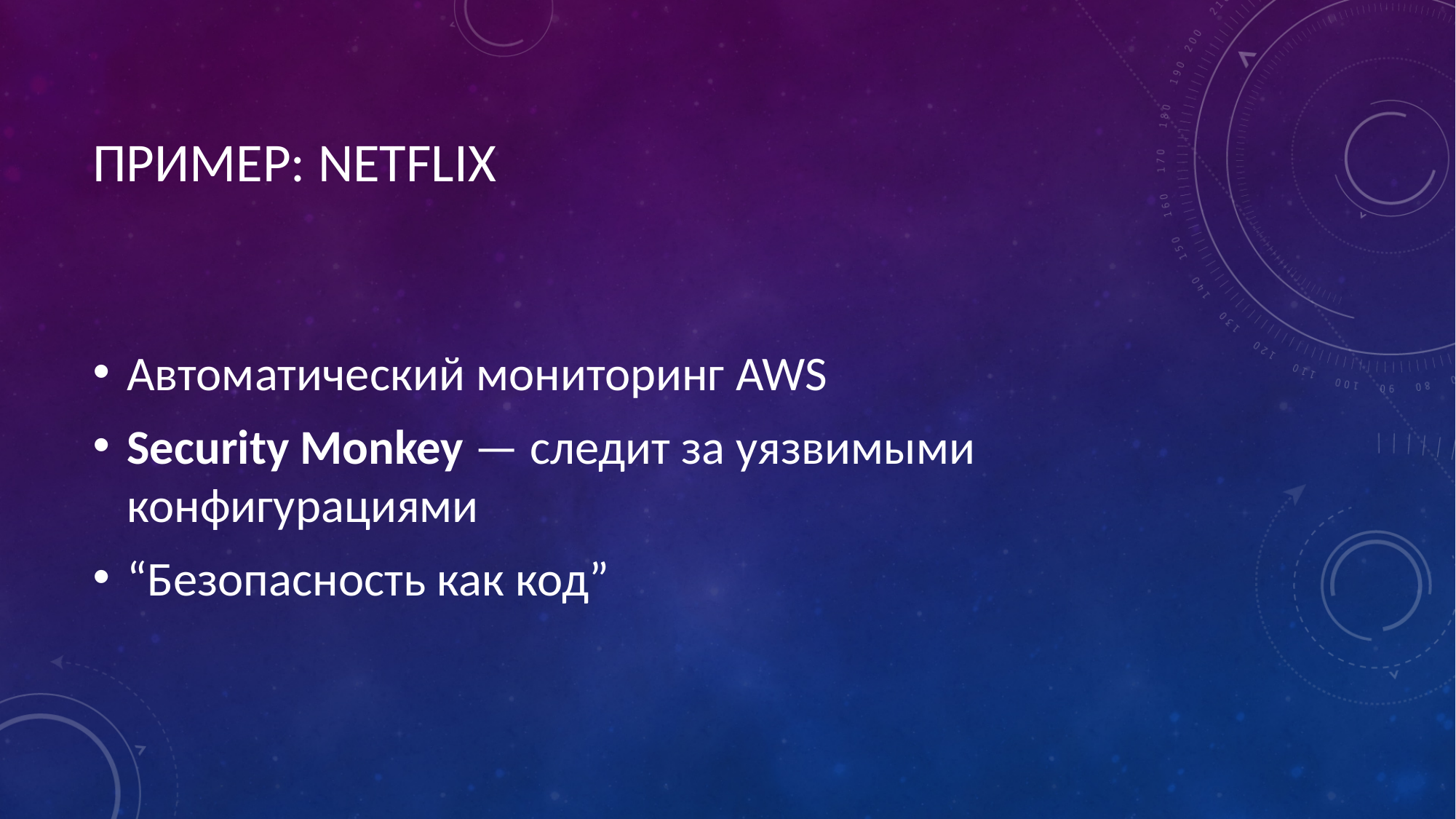

# Пример: Netflix
Автоматический мониторинг AWS
Security Monkey — следит за уязвимыми конфигурациями
“Безопасность как код”